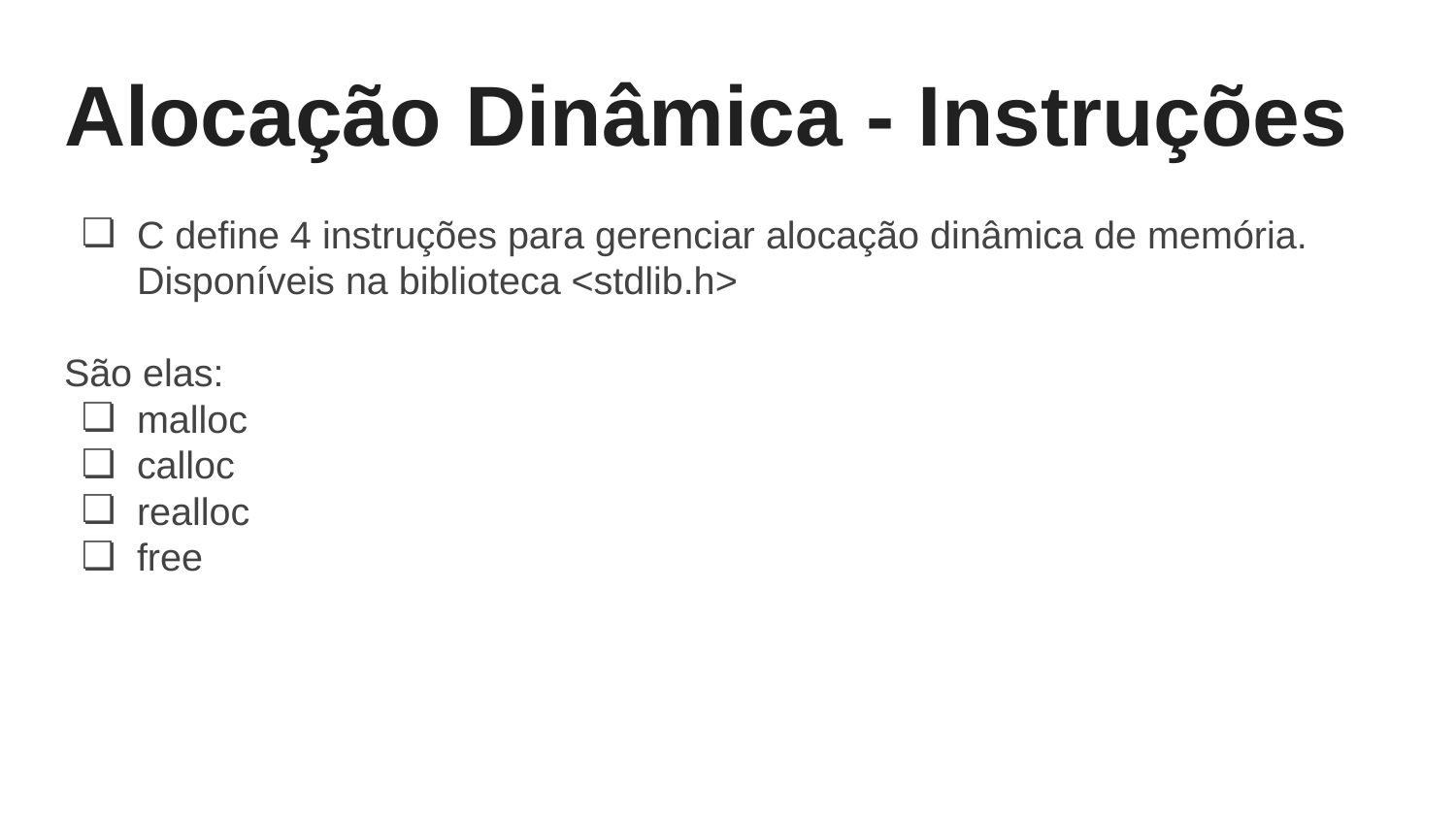

# Alocação Dinâmica - Instruções
C define 4 instruções para gerenciar alocação dinâmica de memória. Disponíveis na biblioteca <stdlib.h>

São elas:
malloc
calloc
realloc
free